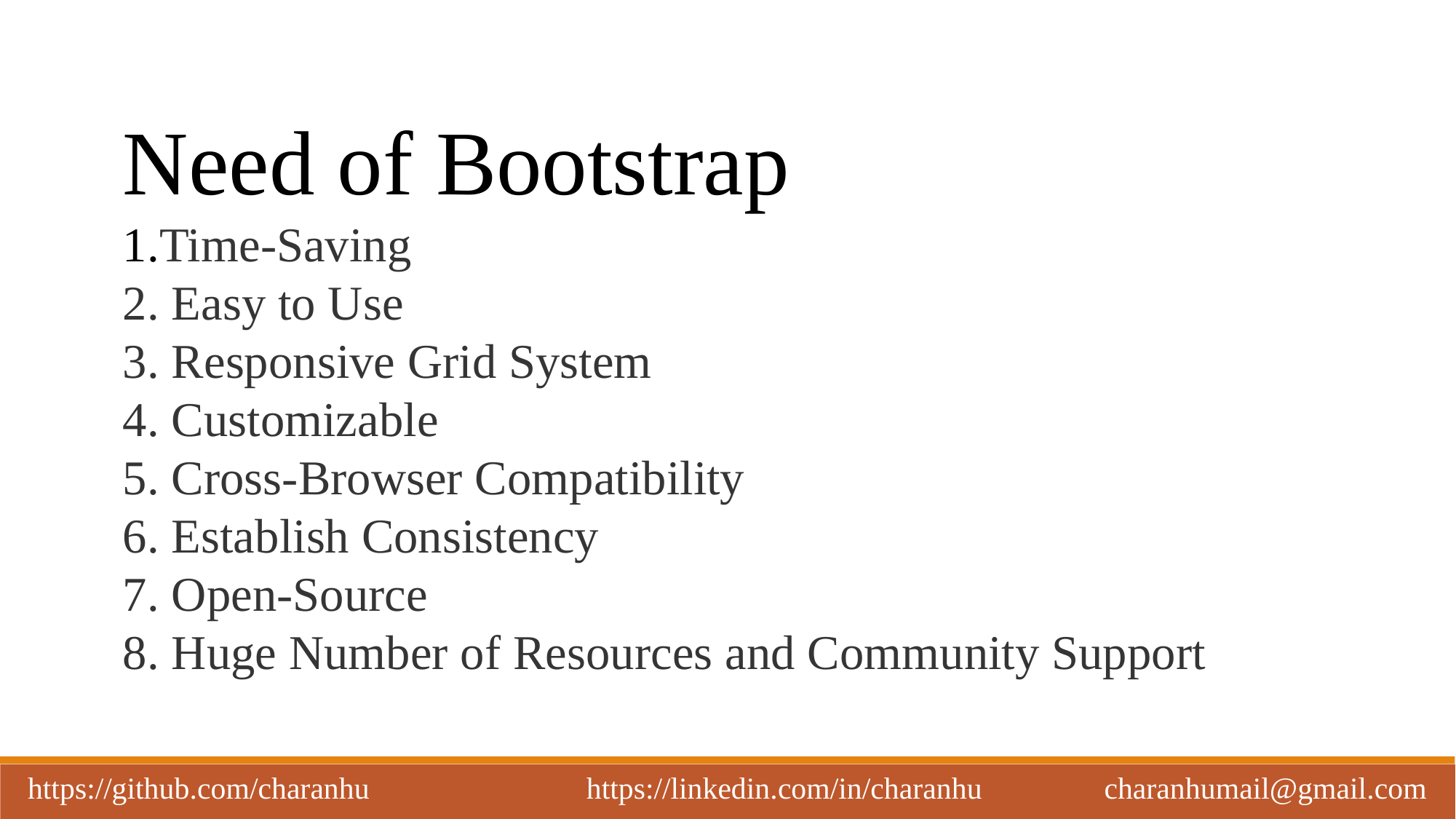

Need of Bootstrap
1.Time-Saving
2. Easy to Use
3. Responsive Grid System
4. Customizable
5. Cross-Browser Compatibility
6. Establish Consistency
7. Open-Source
8. Huge Number of Resources and Community Support
https://github.com/charanhu	                https://linkedin.com/in/charanhu                charanhumail@gmail.com